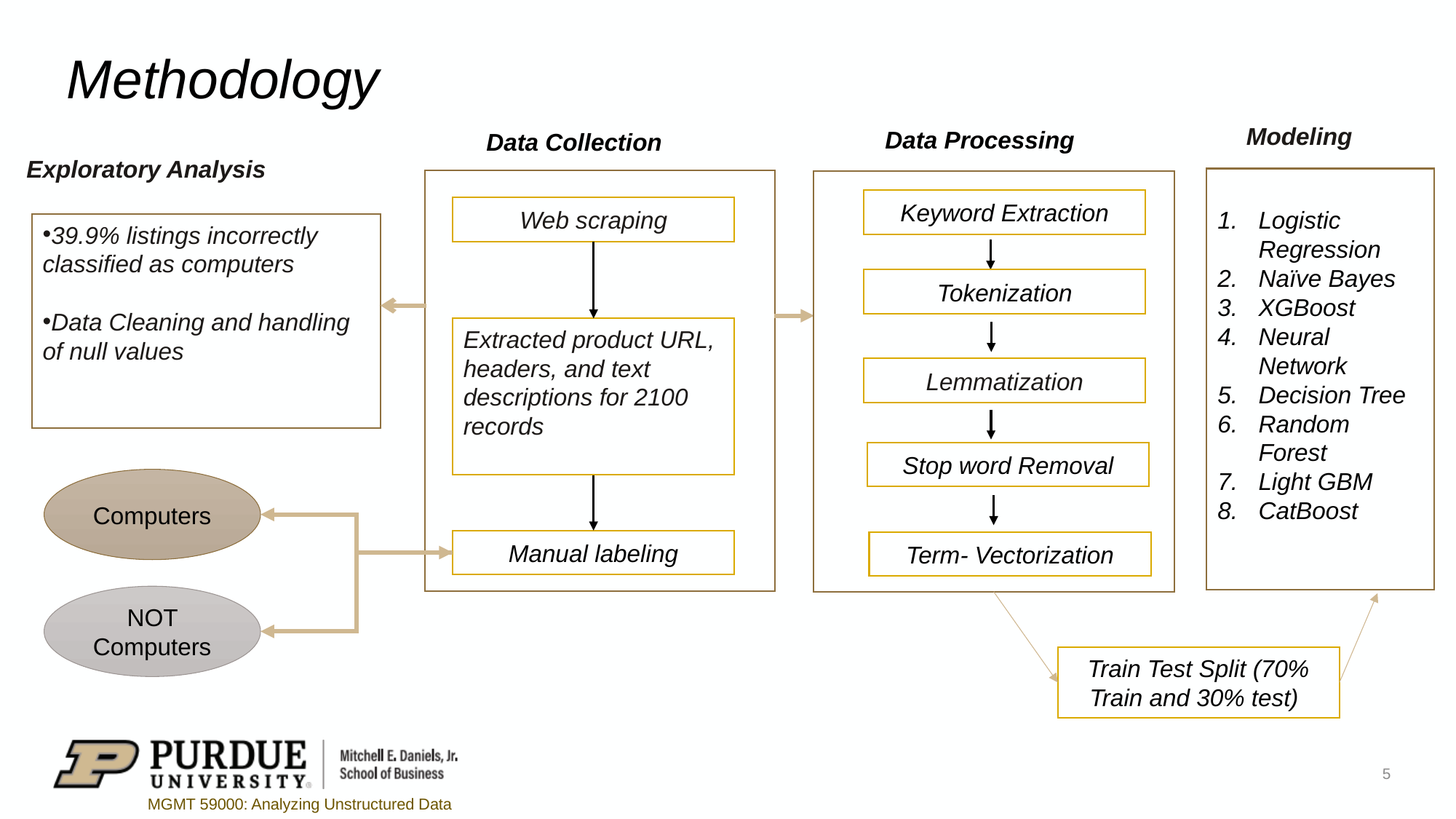

# Methodology
Modeling
Data Processing
Data Collection
Exploratory Analysis
Logistic Regression
Naïve Bayes
XGBoost
Neural Network
Decision Tree
Random Forest
Light GBM
CatBoost

Keyword Extraction
Web scraping
39.9% listings incorrectly classified as computers

Data Cleaning and handling of null values

Tokenization
Extracted product URL, headers, and text descriptions for 2100 records

Lemmatization
Stop word Removal
Computers
Manual labeling
Term- Vectorization
NOT Computers

Train Test Split (70% Train and 30% test)

5
MGMT 59000: Analyzing Unstructured Data